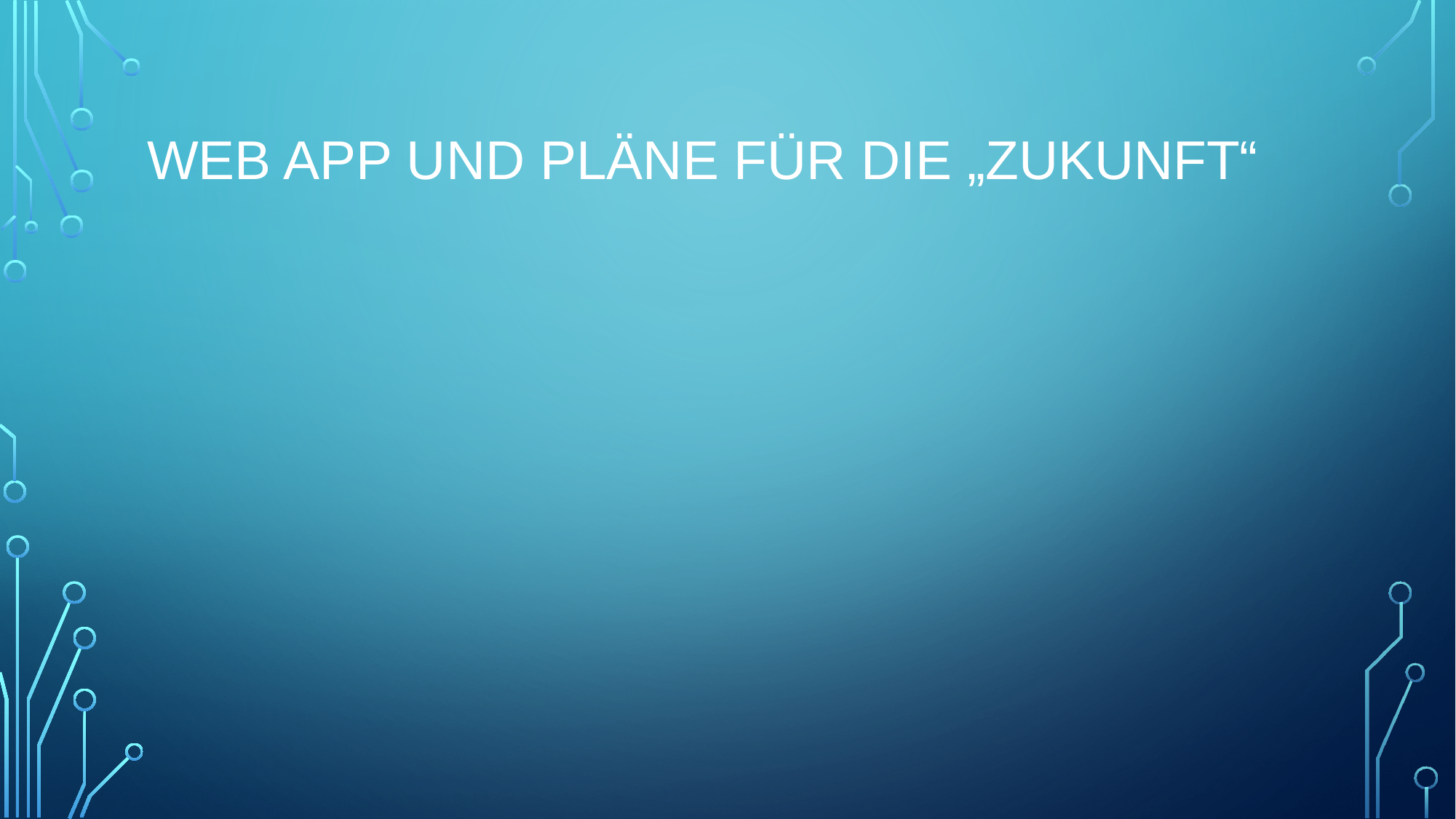

# Web App und pläne für die „Zukunft“